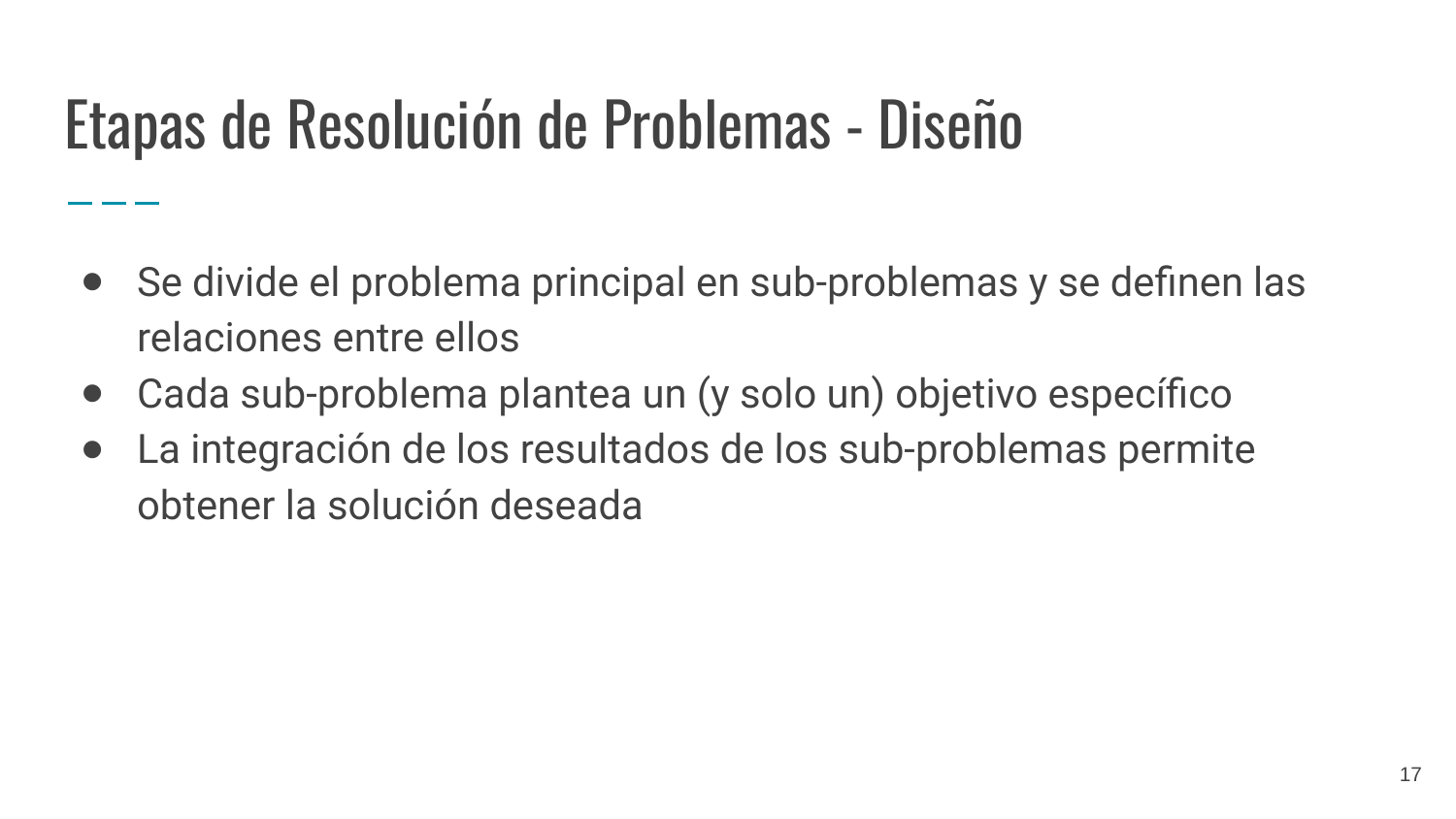

# Etapas de Resolución de Problemas - Diseño
Se divide el problema principal en sub-problemas y se definen las relaciones entre ellos
Cada sub-problema plantea un (y solo un) objetivo específico
La integración de los resultados de los sub-problemas permite obtener la solución deseada

17